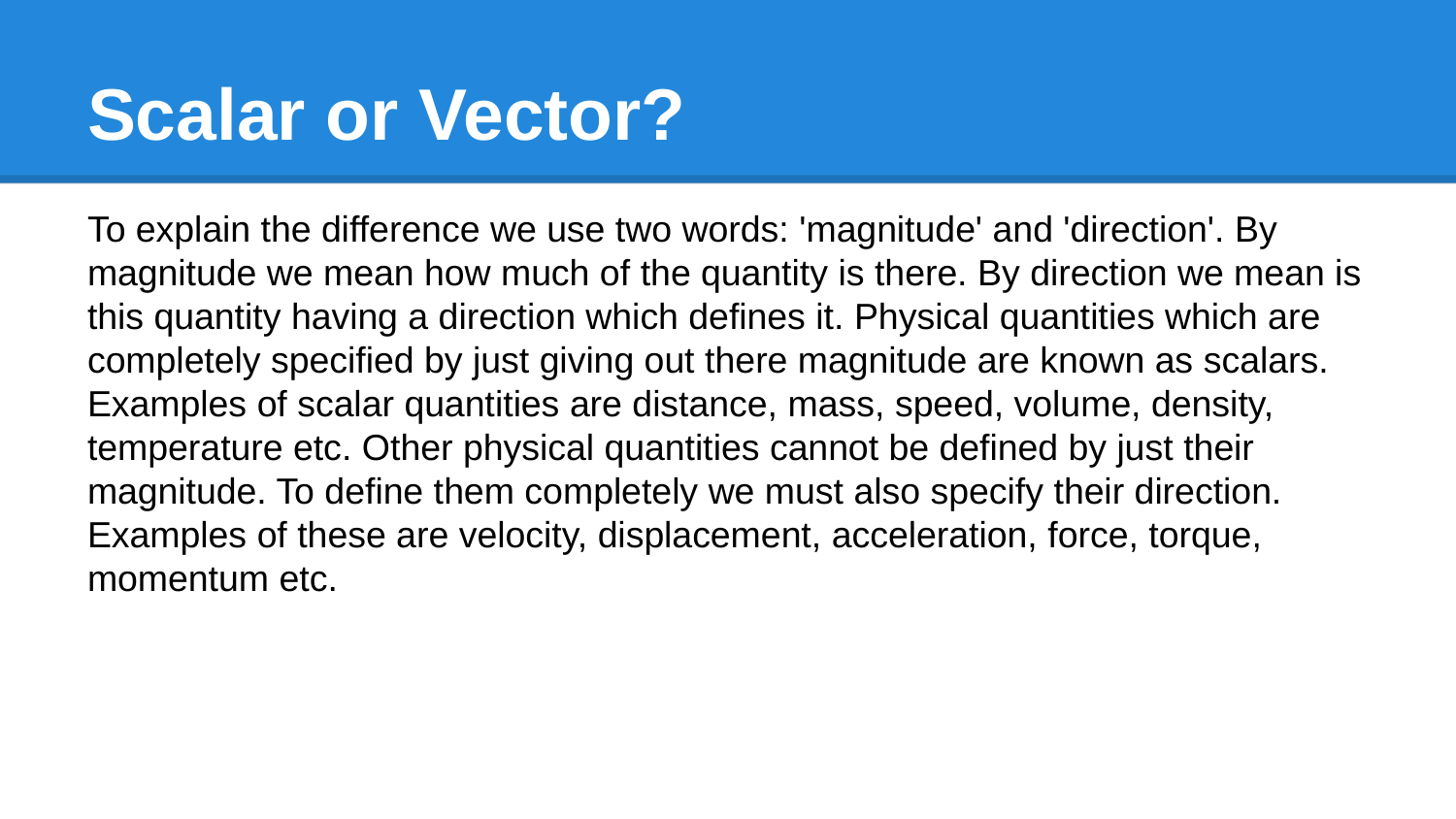

# Scalar or Vector?
To explain the difference we use two words: 'magnitude' and 'direction'. By magnitude we mean how much of the quantity is there. By direction we mean is this quantity having a direction which defines it. Physical quantities which are completely specified by just giving out there magnitude are known as scalars. Examples of scalar quantities are distance, mass, speed, volume, density, temperature etc. Other physical quantities cannot be defined by just their magnitude. To define them completely we must also specify their direction. Examples of these are velocity, displacement, acceleration, force, torque, momentum etc.